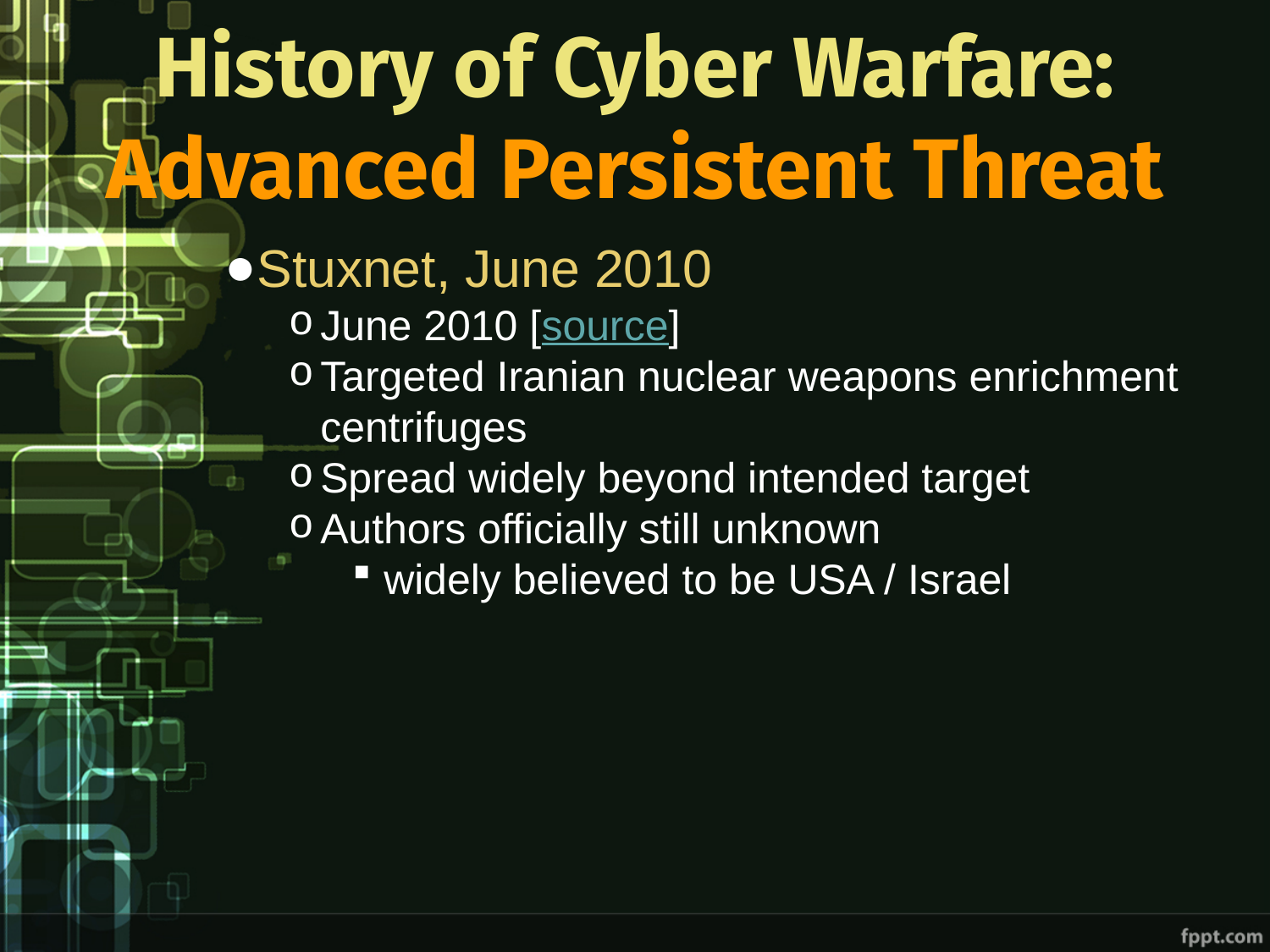

# History of Cyber Warfare: Advanced Persistent Threat
Stuxnet, June 2010
June 2010 [source]
Targeted Iranian nuclear weapons enrichment centrifuges
Spread widely beyond intended target
Authors officially still unknown
widely believed to be USA / Israel